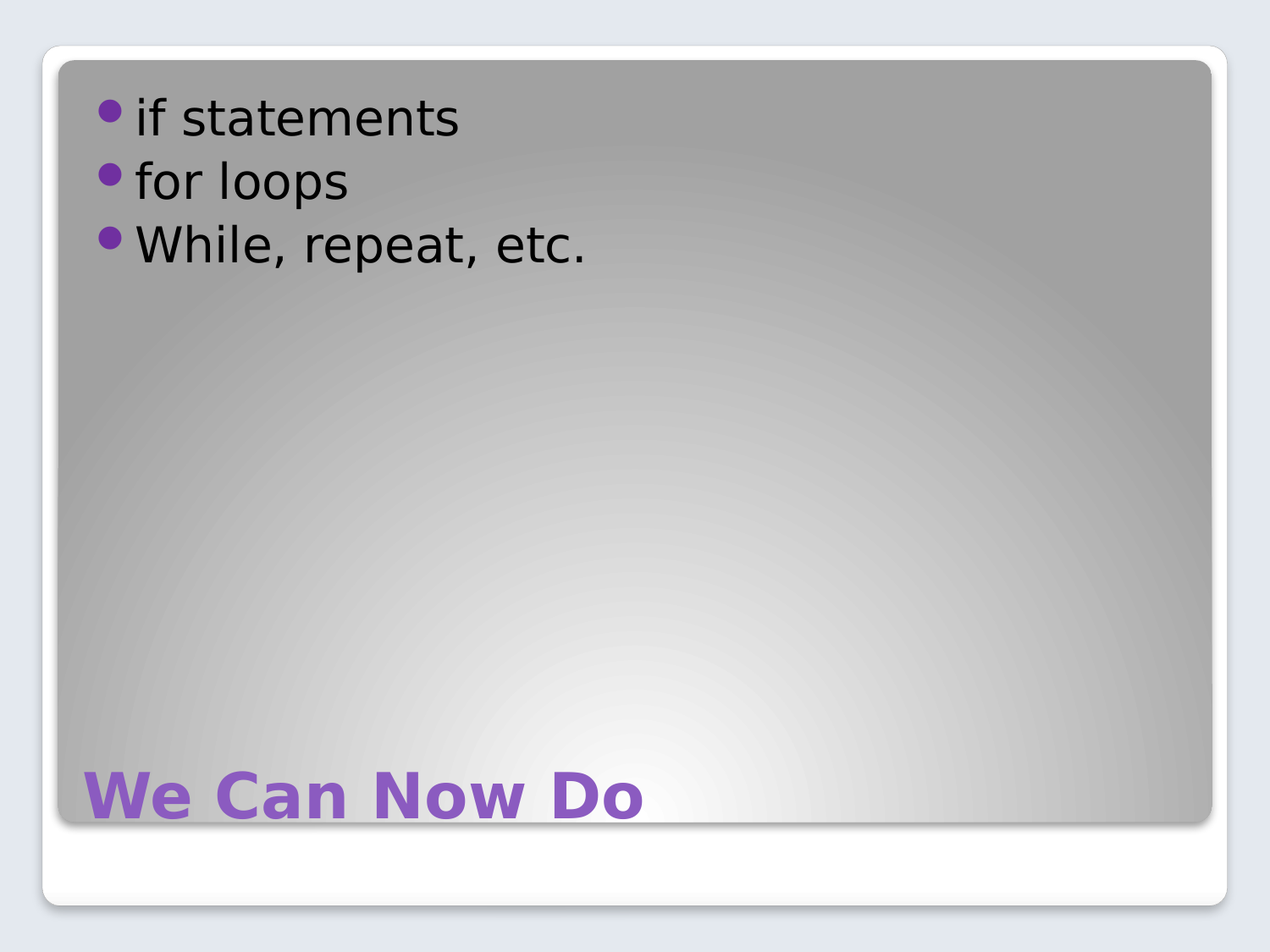

if statements
for loops
While, repeat, etc.

# We Can Now Do